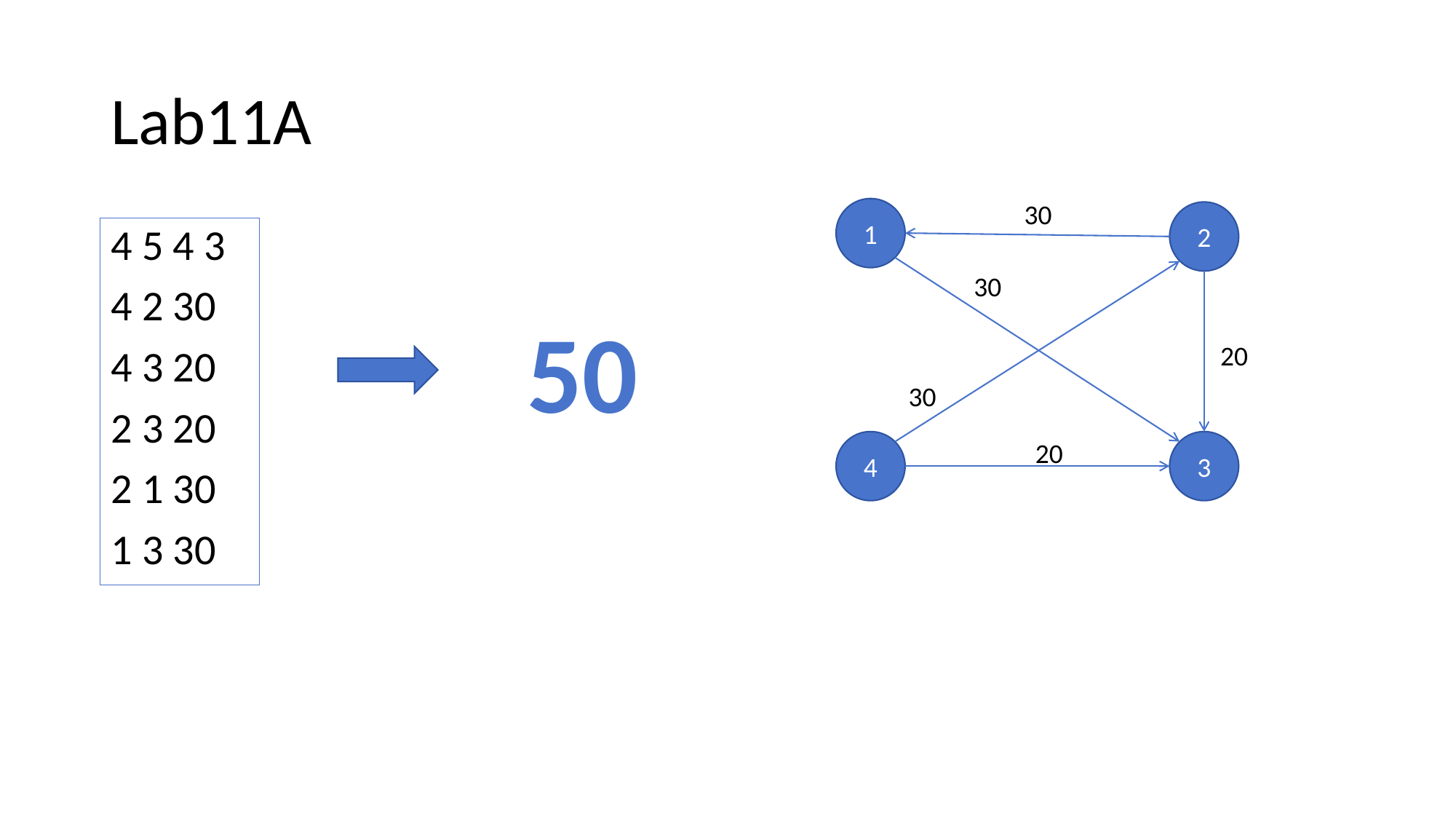

# Lab11A
30
1
2
4 5 4 3
4 2 30
4 3 20
2 3 20
2 1 30
1 3 30
30
50
20

30
20
4
3